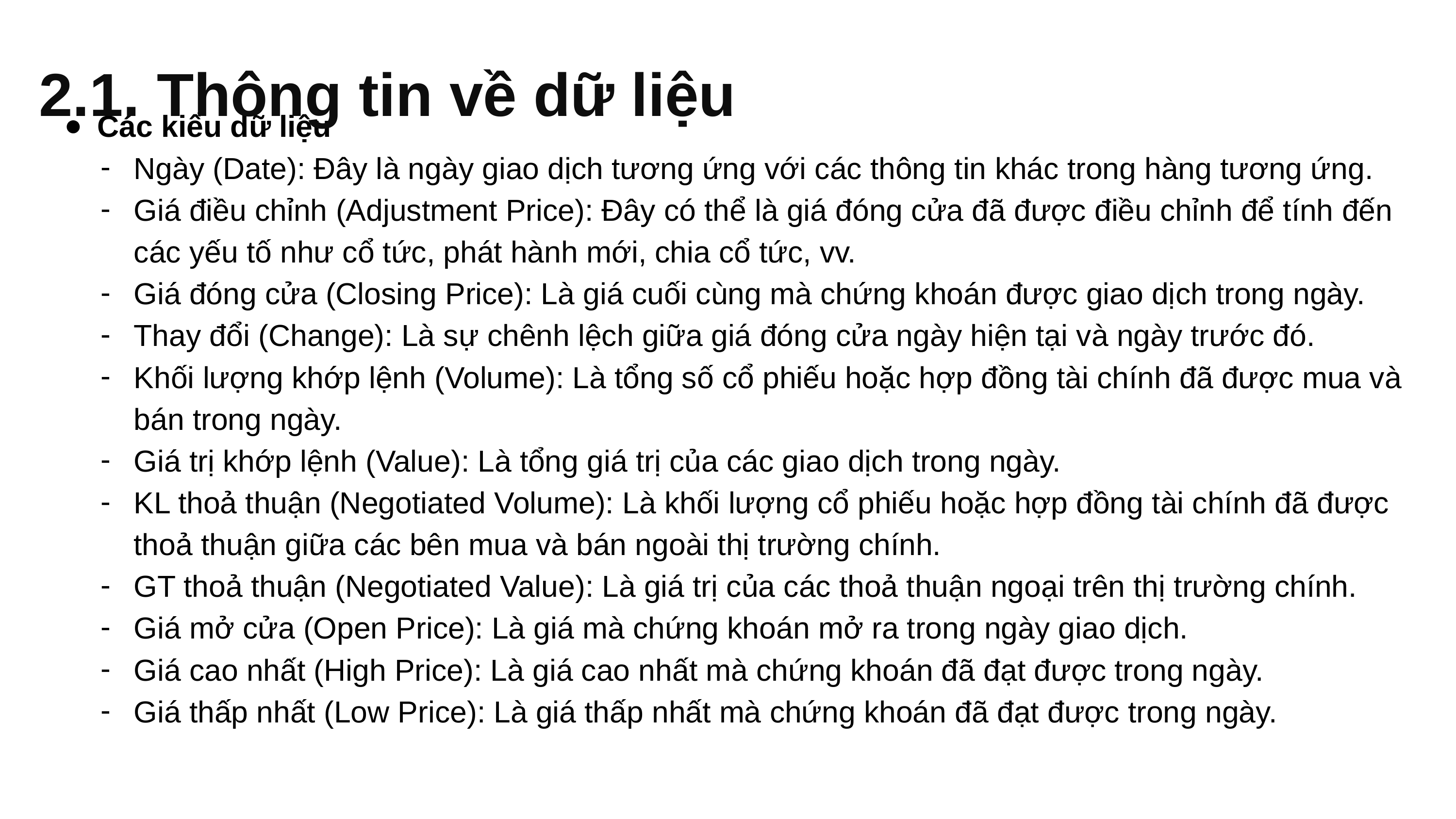

2.1. Thông tin về dữ liệu
Các kiểu dữ liệu
Ngày (Date): Đây là ngày giao dịch tương ứng với các thông tin khác trong hàng tương ứng.
Giá điều chỉnh (Adjustment Price): Đây có thể là giá đóng cửa đã được điều chỉnh để tính đến các yếu tố như cổ tức, phát hành mới, chia cổ tức, vv.
Giá đóng cửa (Closing Price): Là giá cuối cùng mà chứng khoán được giao dịch trong ngày.
Thay đổi (Change): Là sự chênh lệch giữa giá đóng cửa ngày hiện tại và ngày trước đó.
Khối lượng khớp lệnh (Volume): Là tổng số cổ phiếu hoặc hợp đồng tài chính đã được mua và bán trong ngày.
Giá trị khớp lệnh (Value): Là tổng giá trị của các giao dịch trong ngày.
KL thoả thuận (Negotiated Volume): Là khối lượng cổ phiếu hoặc hợp đồng tài chính đã được thoả thuận giữa các bên mua và bán ngoài thị trường chính.
GT thoả thuận (Negotiated Value): Là giá trị của các thoả thuận ngoại trên thị trường chính.
Giá mở cửa (Open Price): Là giá mà chứng khoán mở ra trong ngày giao dịch.
Giá cao nhất (High Price): Là giá cao nhất mà chứng khoán đã đạt được trong ngày.
Giá thấp nhất (Low Price): Là giá thấp nhất mà chứng khoán đã đạt được trong ngày.